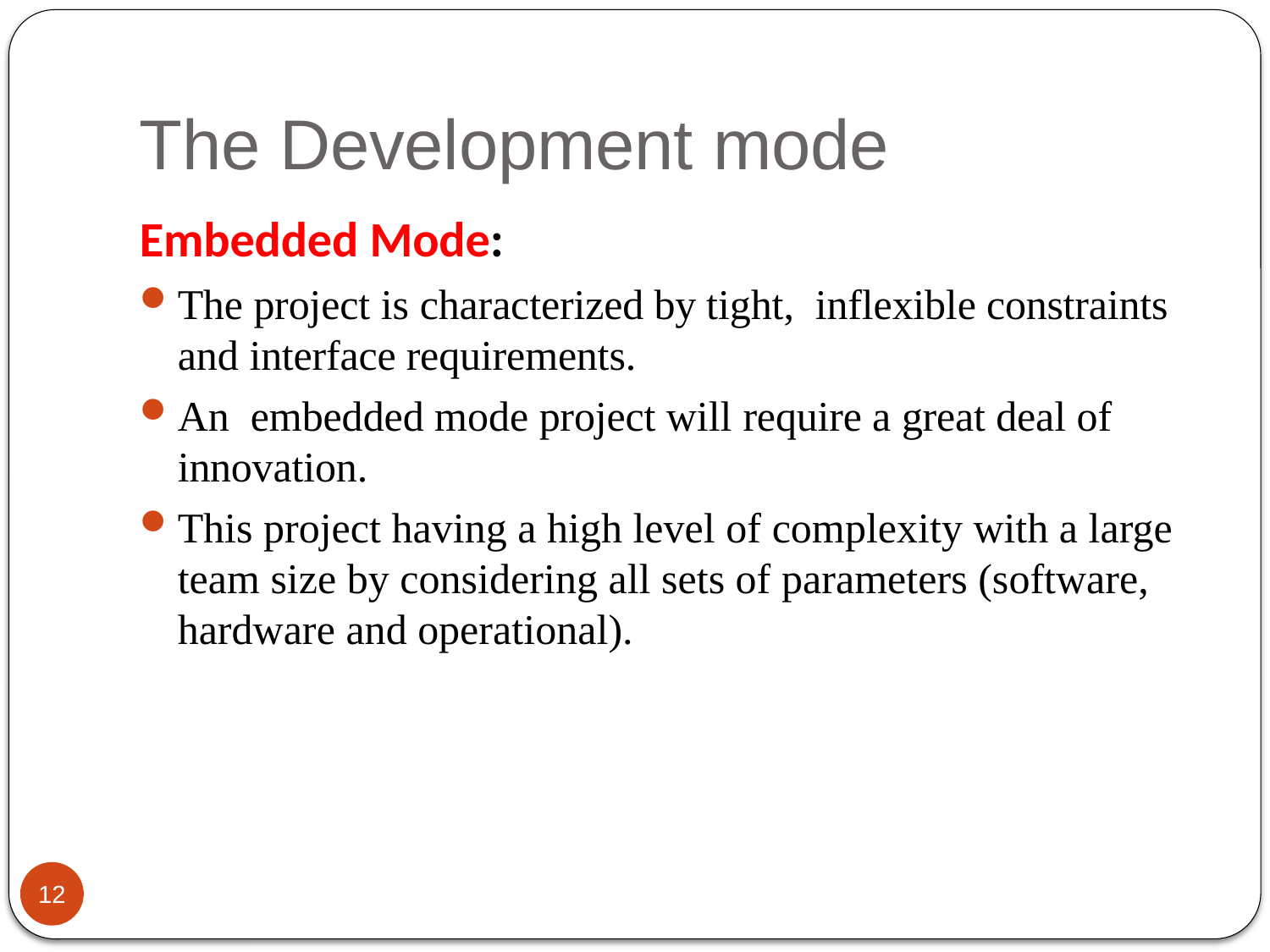

# The Development mode
Embedded Mode:
The project is characterized by tight,  inflexible constraints and interface requirements.
An  embedded mode project will require a great deal of  innovation.
This project having a high level of complexity with a large team size by considering all sets of parameters (software, hardware and operational).
12